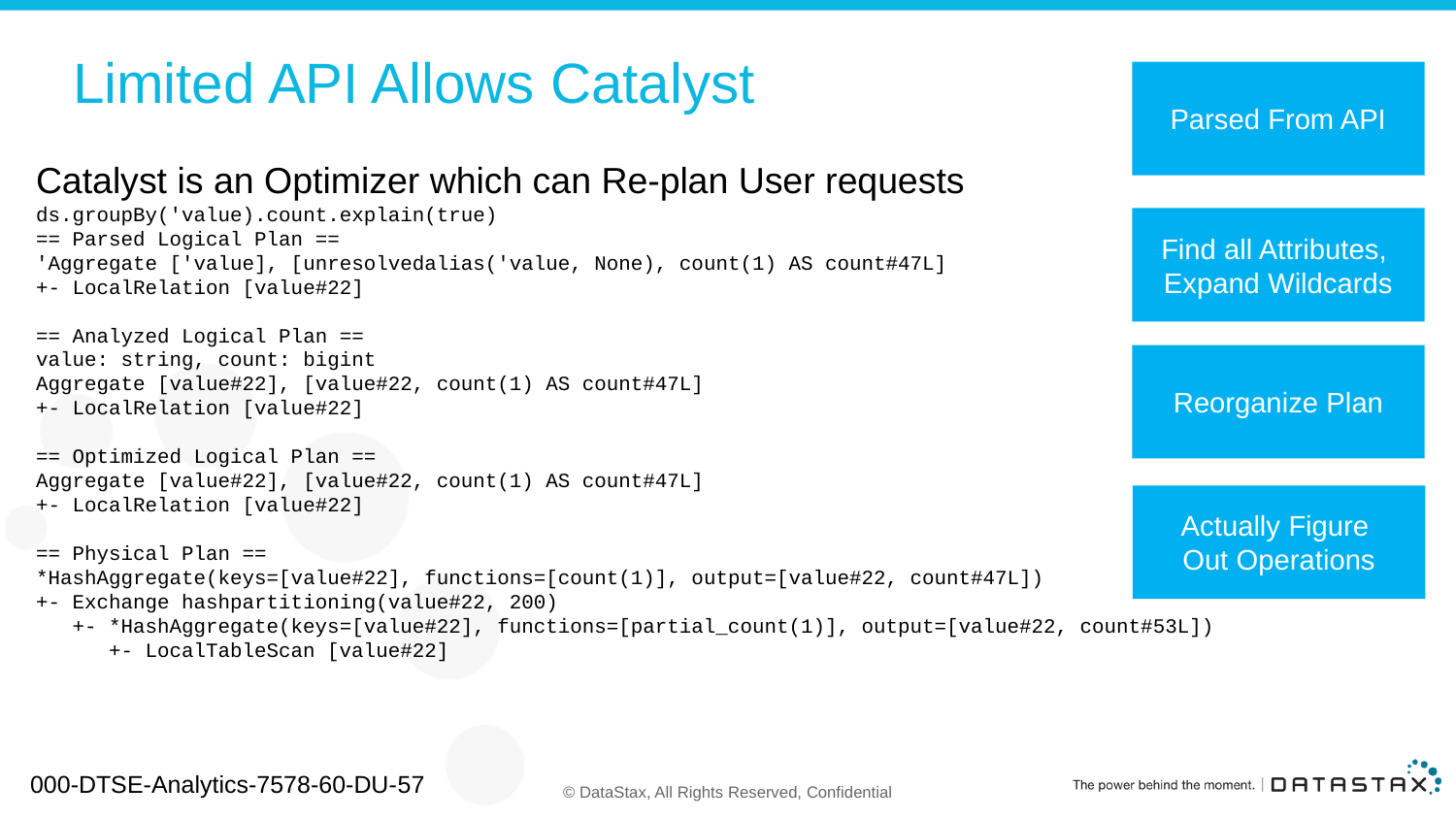

# Limited API Allows Catalyst
Parsed From API
Catalyst is an Optimizer which can Re-plan User requests
ds.groupBy('value).count.explain(true)
== Parsed Logical Plan ==
'Aggregate ['value], [unresolvedalias('value, None), count(1) AS count#47L]
+- LocalRelation [value#22]

== Analyzed Logical Plan ==
value: string, count: bigint
Aggregate [value#22], [value#22, count(1) AS count#47L]
+- LocalRelation [value#22]

== Optimized Logical Plan ==
Aggregate [value#22], [value#22, count(1) AS count#47L]
+- LocalRelation [value#22]

== Physical Plan ==
*HashAggregate(keys=[value#22], functions=[count(1)], output=[value#22, count#47L])
+- Exchange hashpartitioning(value#22, 200)
   +- *HashAggregate(keys=[value#22], functions=[partial_count(1)], output=[value#22, count#53L])
      +- LocalTableScan [value#22]
Find all Attributes,
Expand Wildcards
Reorganize Plan
Actually Figure
Out Operations
000-DTSE-Analytics-7578-60-DU-57